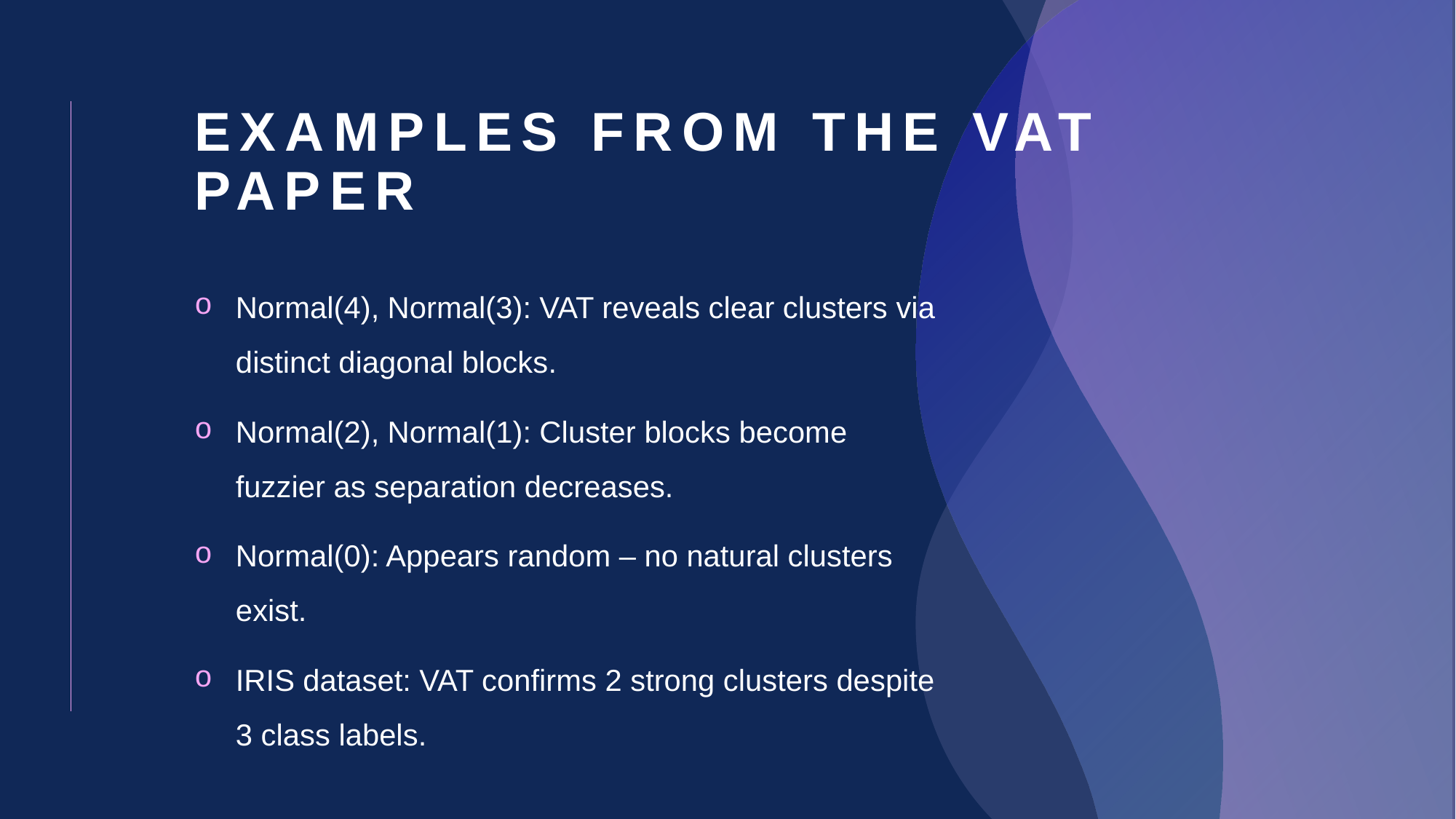

# Examples from the VAT Paper
Normal(4), Normal(3): VAT reveals clear clusters via distinct diagonal blocks.
Normal(2), Normal(1): Cluster blocks become fuzzier as separation decreases.
Normal(0): Appears random – no natural clusters exist.
IRIS dataset: VAT confirms 2 strong clusters despite 3 class labels.